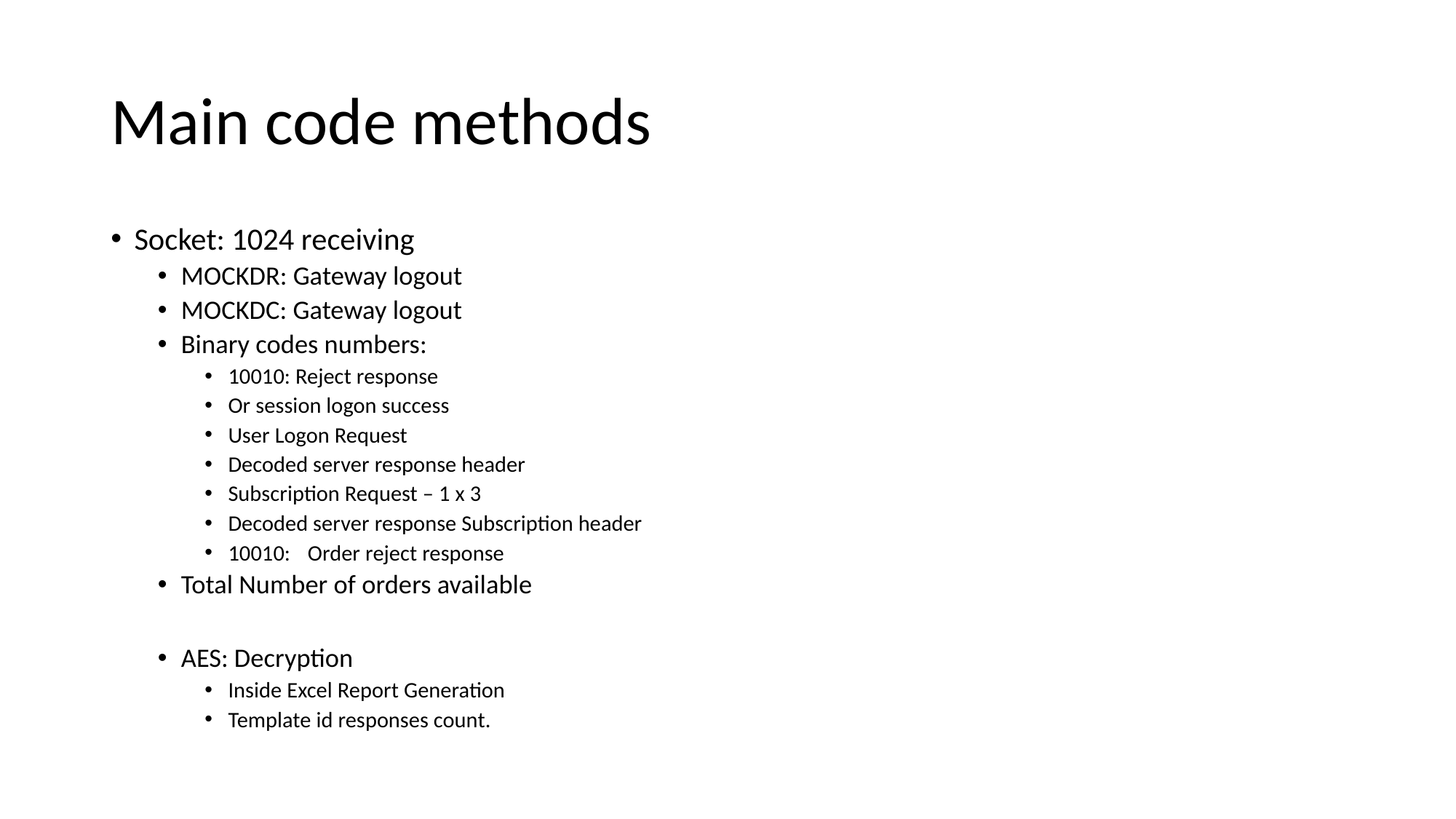

# Main code methods
Socket: 1024 receiving
MOCKDR: Gateway logout
MOCKDC: Gateway logout
Binary codes numbers:
10010: Reject response
Or session logon success
User Logon Request
Decoded server response header
Subscription Request – 1 x 3
Decoded server response Subscription header
10010: 	Order reject response
Total Number of orders available

AES: Decryption
Inside Excel Report Generation
Template id responses count.